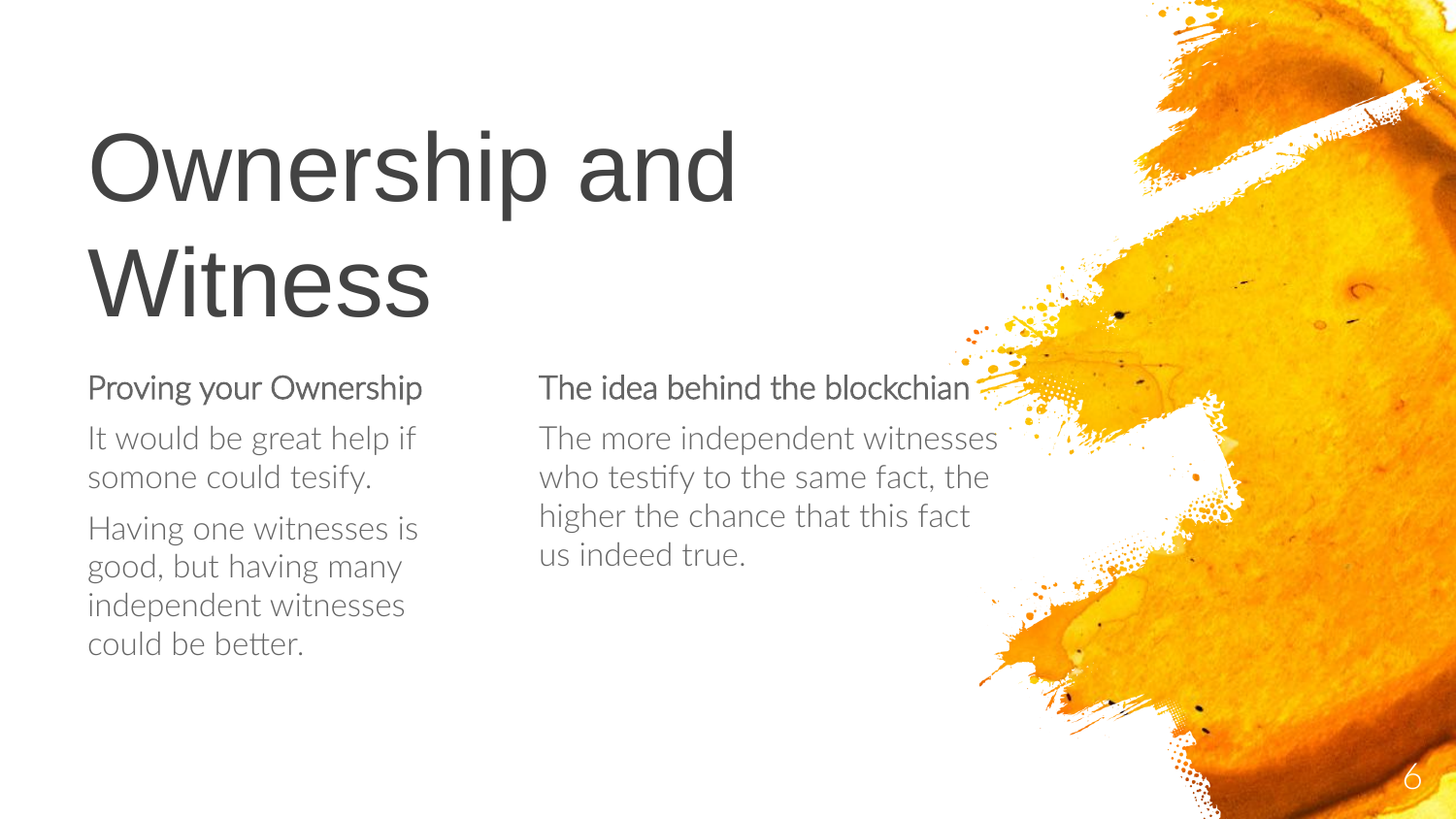

# Ownership and Witness
Proving your Ownership
It would be great help if somone could tesify.
Having one witnesses is good, but having many independent witnesses could be better.

The idea behind the blockchian
The more independent witnesses who testify to the same fact, the higher the chance that this fact us indeed true.
6